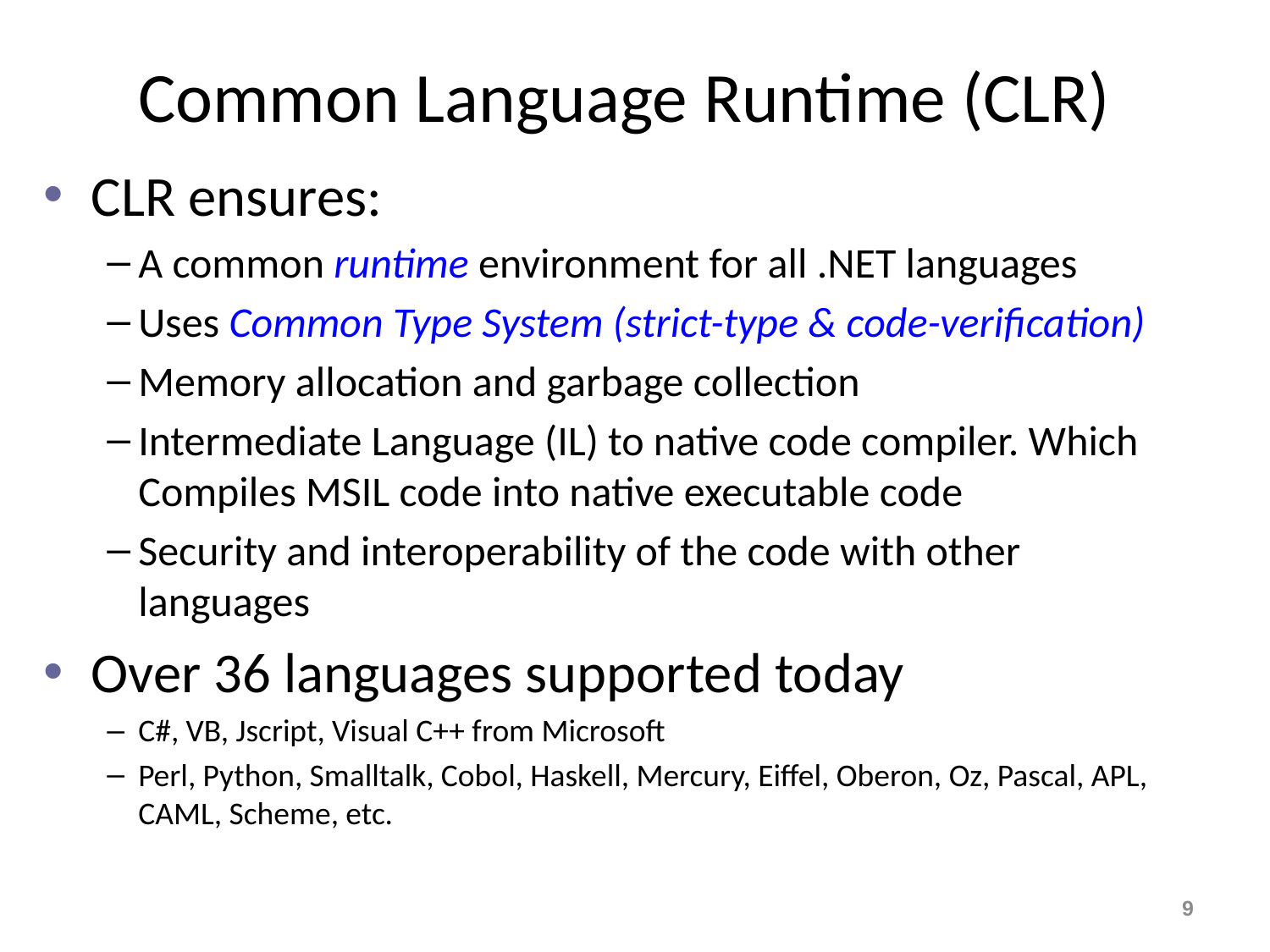

# Common Language Runtime (CLR)
CLR ensures:
A common runtime environment for all .NET languages
Uses Common Type System (strict-type & code-verification)
Memory allocation and garbage collection
Intermediate Language (IL) to native code compiler. Which Compiles MSIL code into native executable code
Security and interoperability of the code with other languages
Over 36 languages supported today
C#, VB, Jscript, Visual C++ from Microsoft
Perl, Python, Smalltalk, Cobol, Haskell, Mercury, Eiffel, Oberon, Oz, Pascal, APL, CAML, Scheme, etc.
9